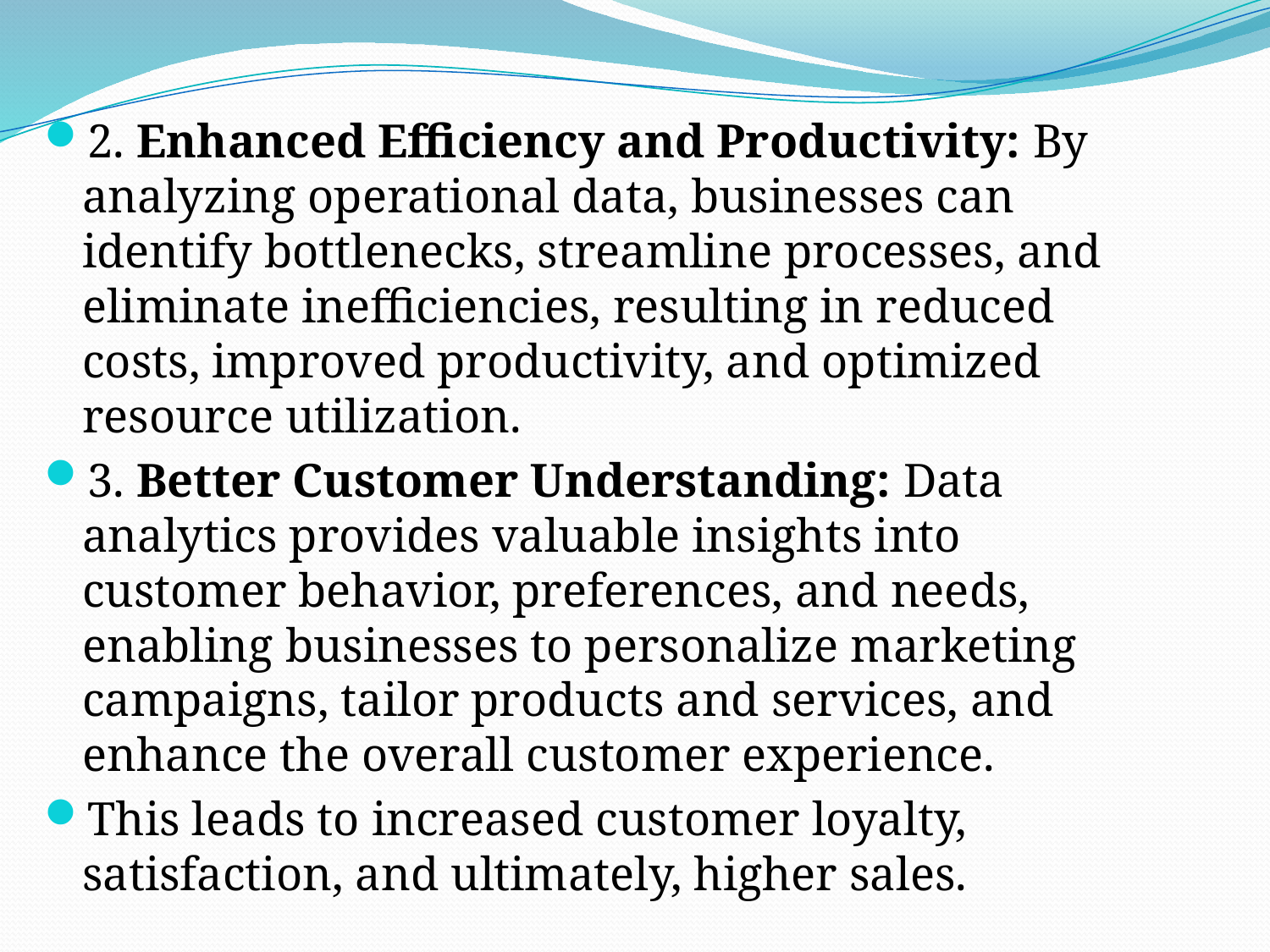

2. Enhanced Efficiency and Productivity: By analyzing operational data, businesses can identify bottlenecks, streamline processes, and eliminate inefficiencies, resulting in reduced costs, improved productivity, and optimized resource utilization.
3. Better Customer Understanding: Data analytics provides valuable insights into customer behavior, preferences, and needs, enabling businesses to personalize marketing campaigns, tailor products and services, and enhance the overall customer experience.
This leads to increased customer loyalty, satisfaction, and ultimately, higher sales.